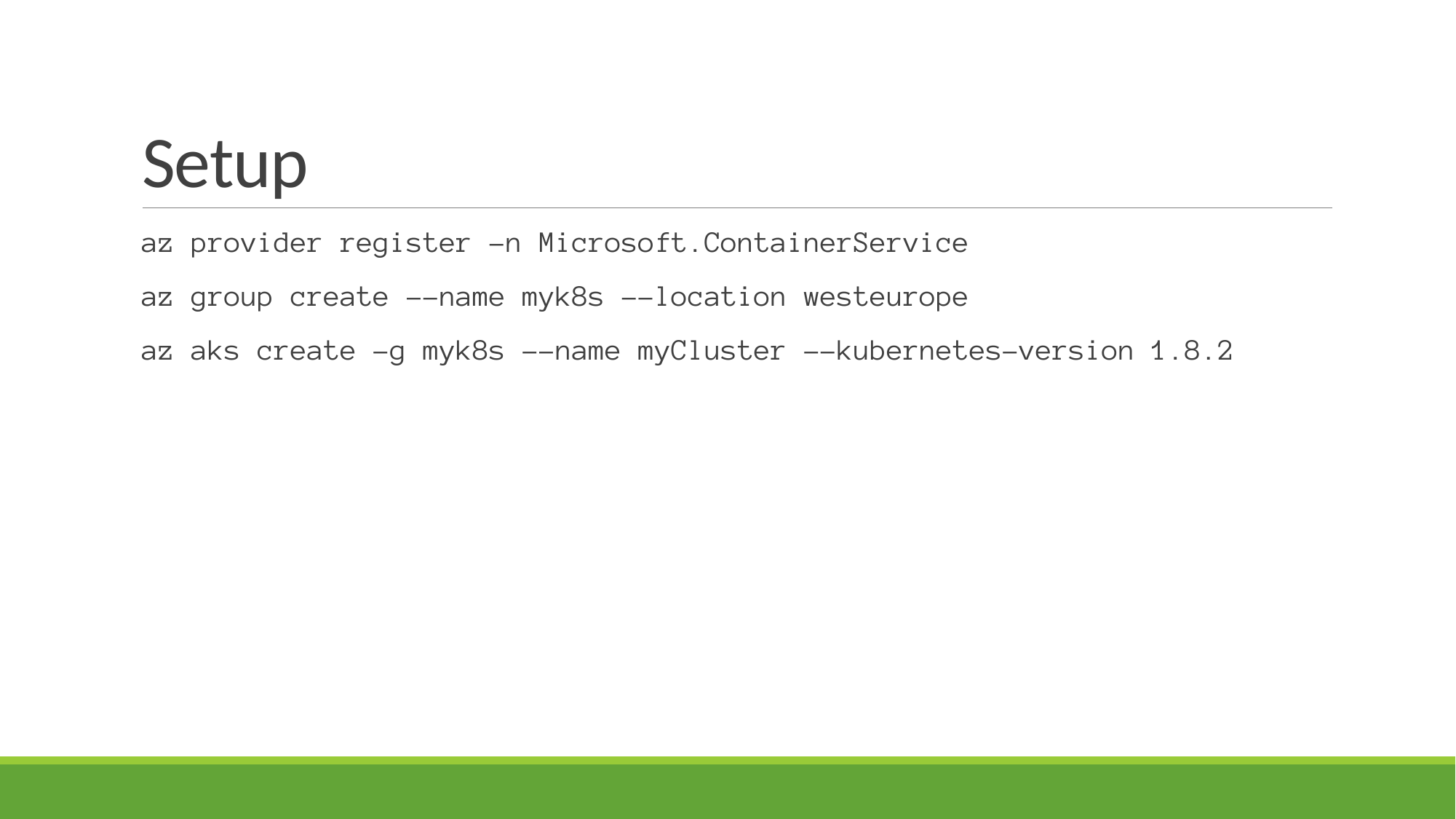

# Setup
az provider register -n Microsoft.ContainerService
az group create --name myk8s --location westeurope
az aks create -g myk8s --name myCluster --kubernetes-version 1.8.2